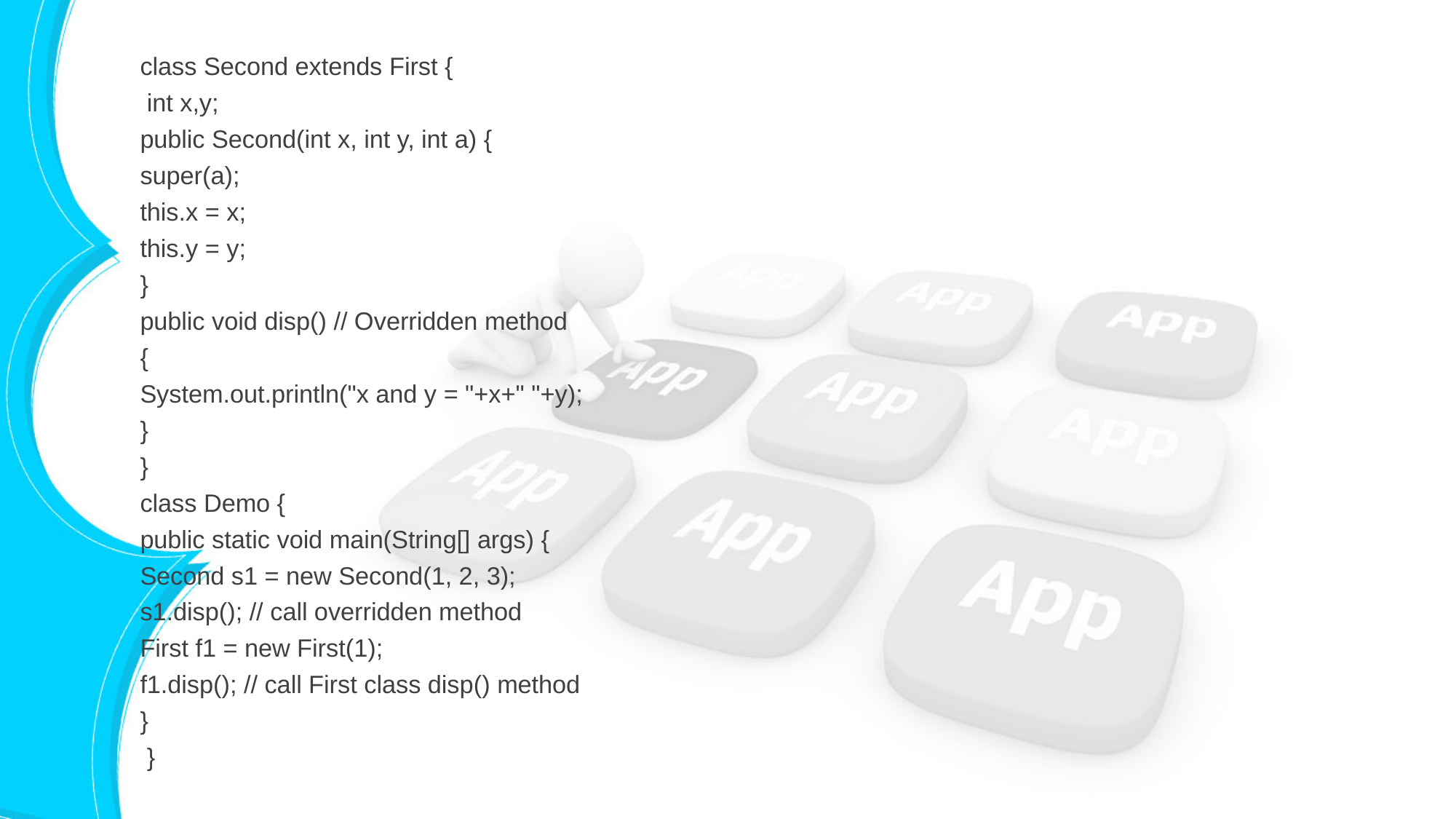

class Second extends First {
 int x,y;
public Second(int x, int y, int a) {
super(a);
this.x = x;
this.y = y;
}
public void disp() // Overridden method
{
System.out.println("x and y = "+x+" "+y);
}
}
class Demo {
public static void main(String[] args) {
Second s1 = new Second(1, 2, 3);
s1.disp(); // call overridden method
First f1 = new First(1);
f1.disp(); // call First class disp() method
}
 }